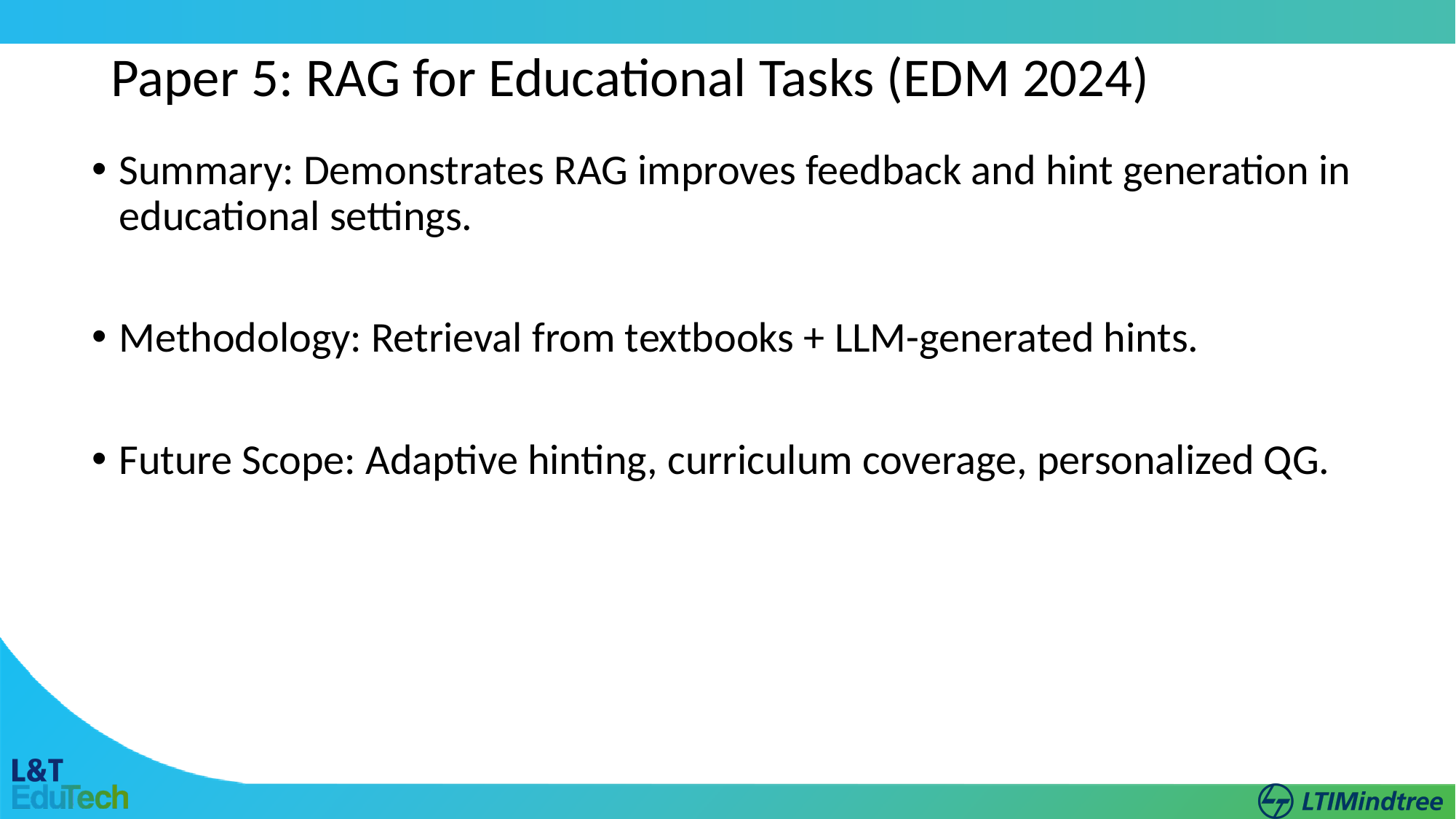

# Paper 5: RAG for Educational Tasks (EDM 2024)
Summary: Demonstrates RAG improves feedback and hint generation in educational settings.

Methodology: Retrieval from textbooks + LLM-generated hints.

Future Scope: Adaptive hinting, curriculum coverage, personalized QG.